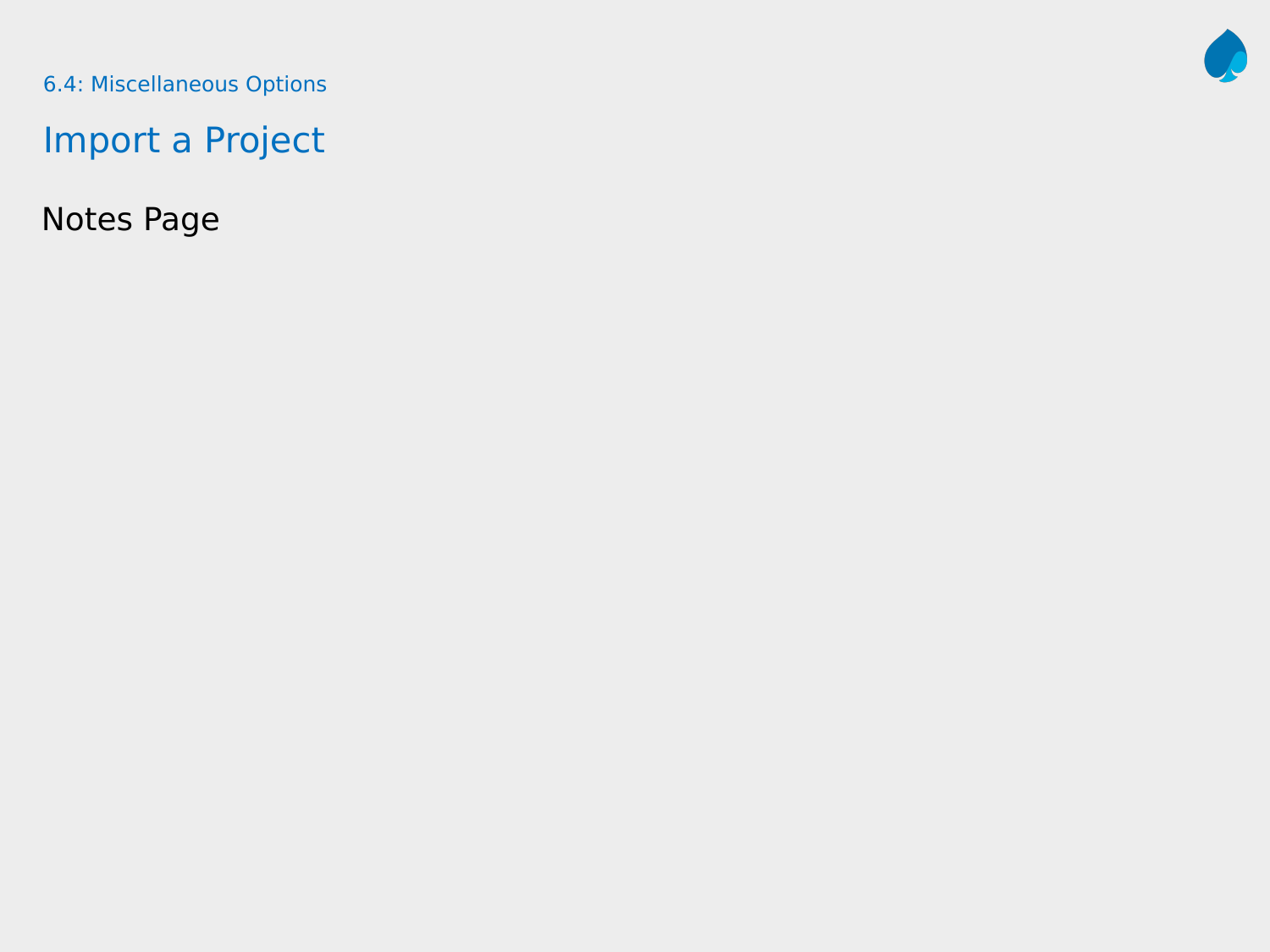

# 6.4: Miscellaneous Options Import a Project
Notes Page